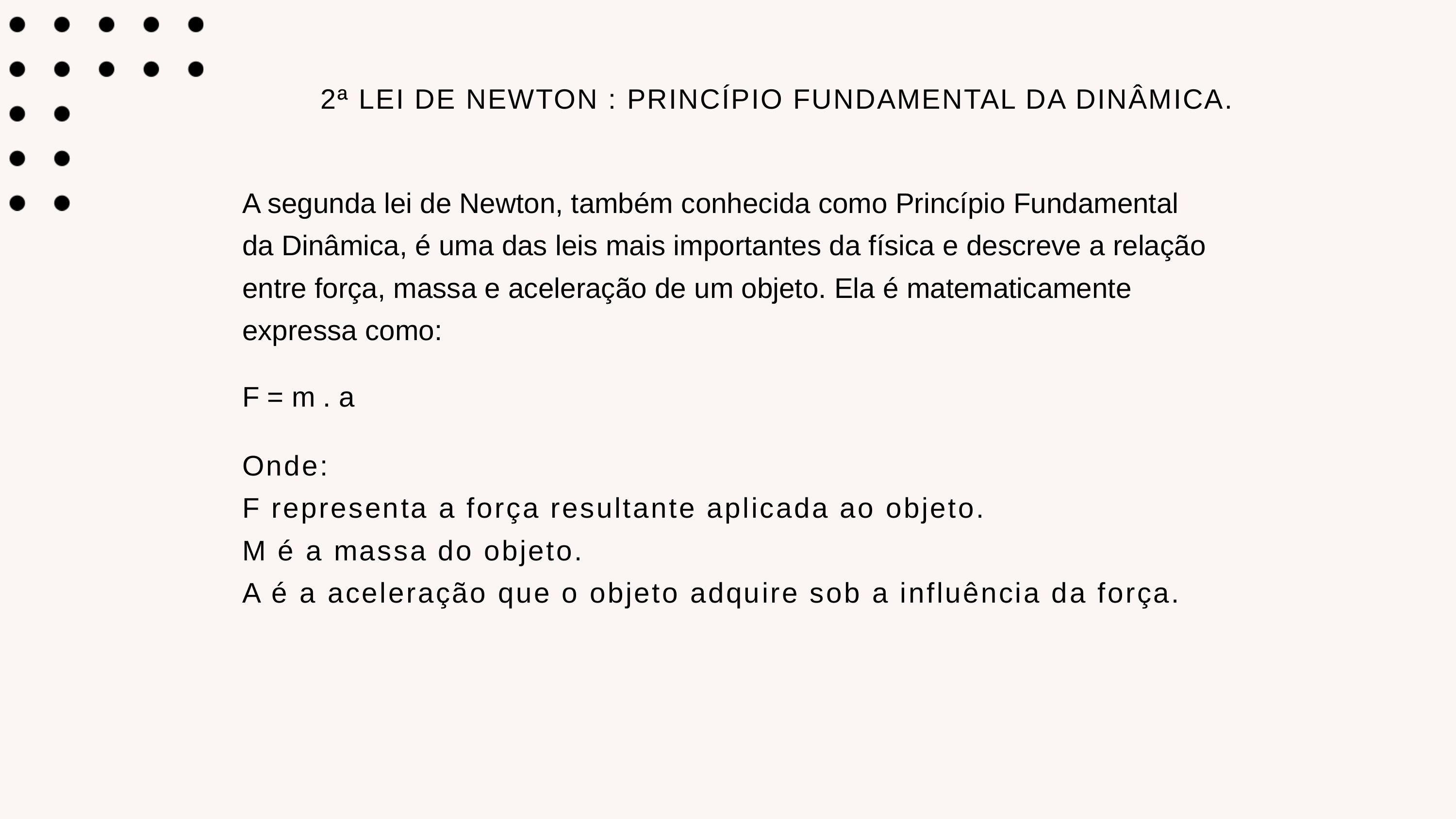

2ª LEI DE NEWTON : PRINCÍPIO FUNDAMENTAL DA DINÂMICA.
A segunda lei de Newton, também conhecida como Princípio Fundamental da Dinâmica, é uma das leis mais importantes da física e descreve a relação entre força, massa e aceleração de um objeto. Ela é matematicamente expressa como:
F = m . a
Onde:
F representa a força resultante aplicada ao objeto.
M é a massa do objeto.
A é a aceleração que o objeto adquire sob a influência da força.